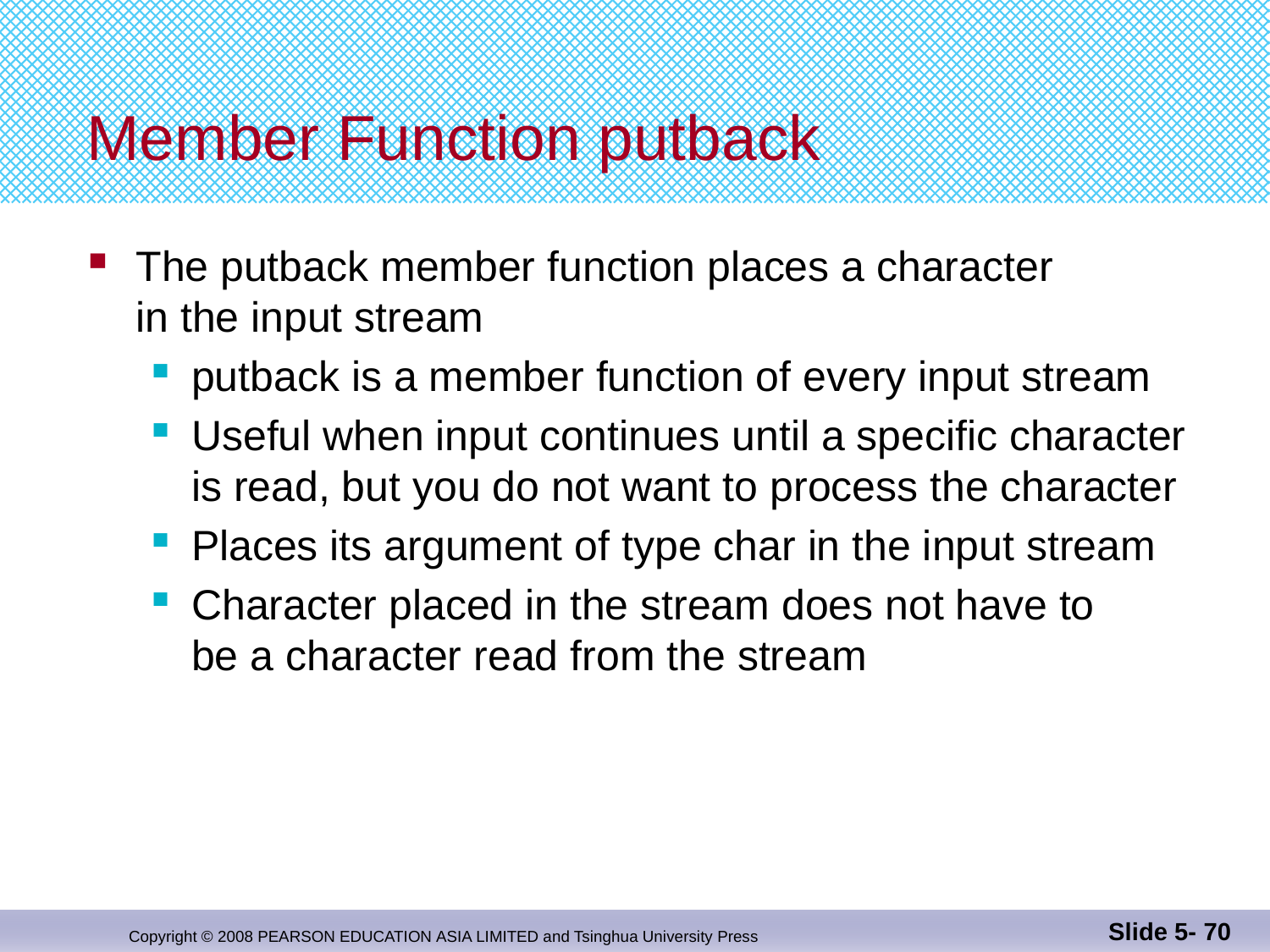

# Member Function putback
The putback member function places a character
in the input stream
putback is a member function of every input stream
Useful when input continues until a specific character
is read, but you do not want to process the character
Places its argument of type char in the input stream
Character placed in the stream does not have to
be a character read from the stream

Slide 5- 70